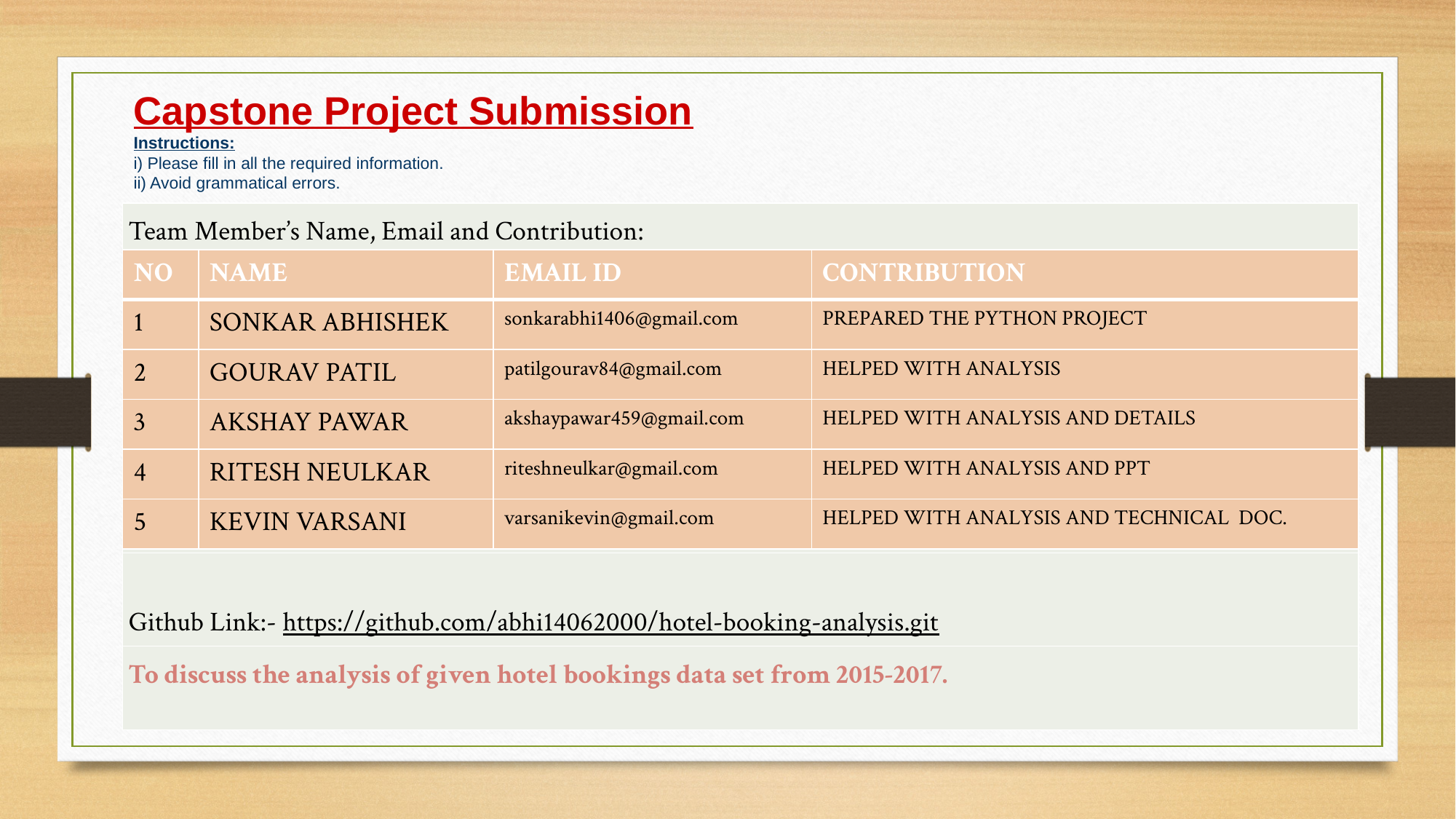

Capstone Project Submission
Instructions:
i) Please fill in all the required information.
ii) Avoid grammatical errors.

| Team Member’s Name, Email and Contribution: |
| --- |
| 1. Sonkar Abhishek ( Team Leader ) 2. Gourav Patil 3. Akshay Pawar 4. Ritesh Neulkar 5. Kevin Varsani |
|  |
| Github Link:- https://github.com/abhi14062000/hotel-booking-analysis.git |
| To discuss the analysis of given hotel bookings data set from 2015-2017. |
| NO | NAME | EMAIL ID | CONTRIBUTION |
| --- | --- | --- | --- |
| 1 | SONKAR ABHISHEK | sonkarabhi1406@gmail.com | PREPARED THE PYTHON PROJECT |
| 2 | GOURAV PATIL | patilgourav84@gmail.com | HELPED WITH ANALYSIS |
| 3 | AKSHAY PAWAR | akshaypawar459@gmail.com | HELPED WITH ANALYSIS AND DETAILS |
| 4 | RITESH NEULKAR | riteshneulkar@gmail.com | HELPED WITH ANALYSIS AND PPT |
| 5 | KEVIN VARSANI | varsanikevin@gmail.com | HELPED WITH ANALYSIS AND TECHNICAL DOC. |